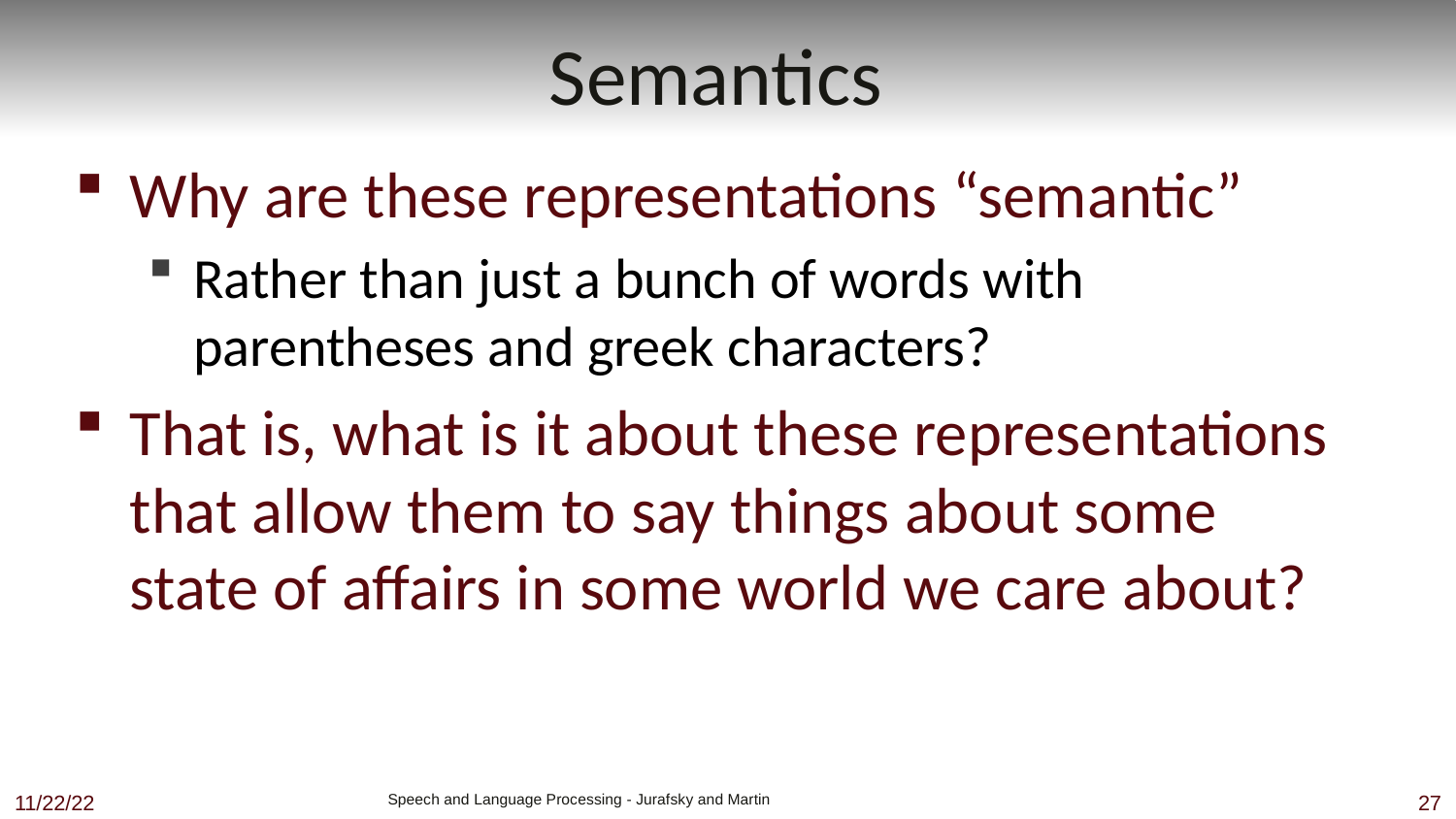

# Semantics
Why are these representations “semantic”
Rather than just a bunch of words with parentheses and greek characters?
That is, what is it about these representations that allow them to say things about some state of affairs in some world we care about?
11/22/22
                                         Speech and Language Processing - Jurafsky and Martin
27